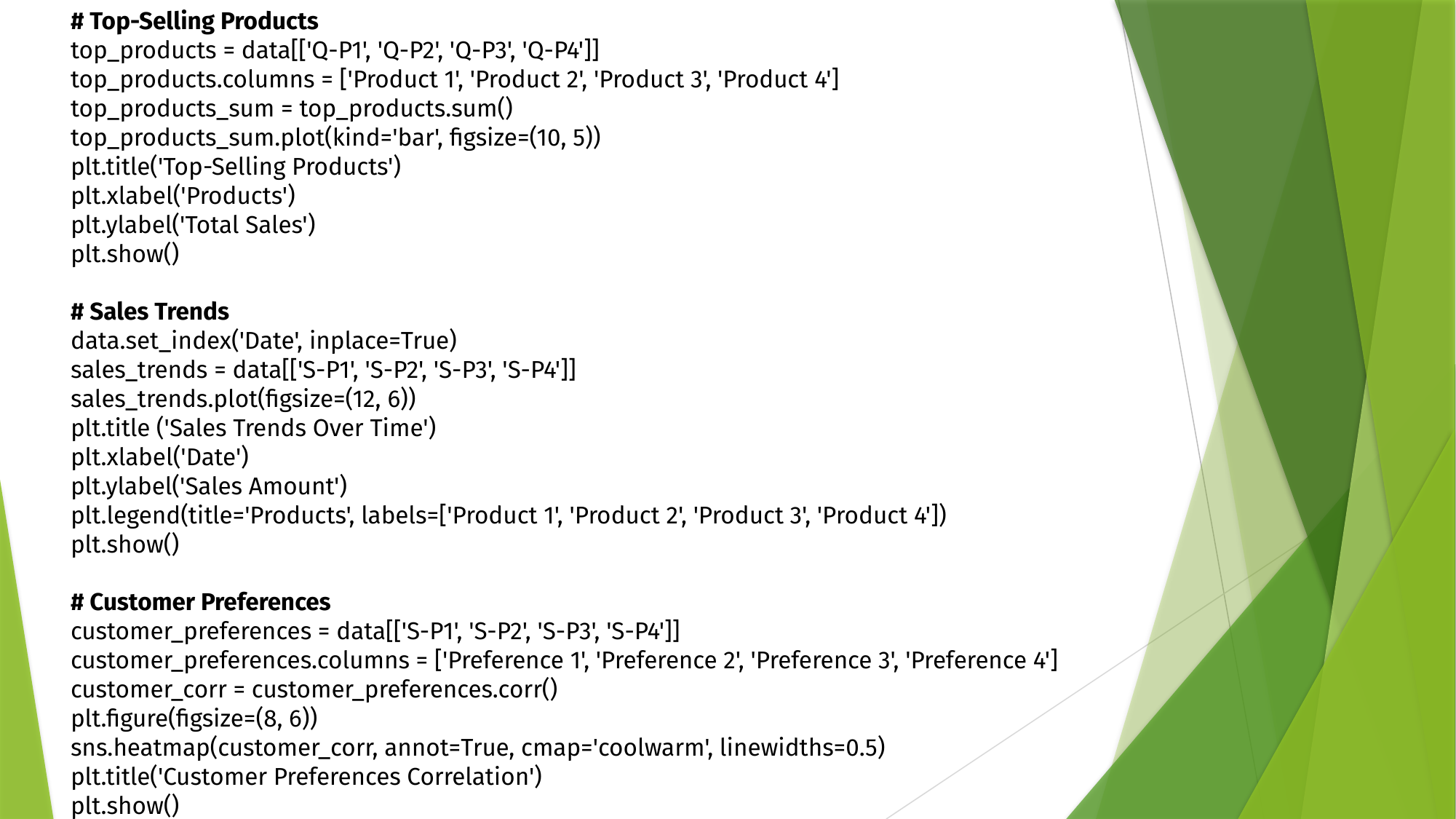

# Top-Selling Products
top_products = data[['Q-P1', 'Q-P2', 'Q-P3', 'Q-P4']]
top_products.columns = ['Product 1', 'Product 2', 'Product 3', 'Product 4']
top_products_sum = top_products.sum()
top_products_sum.plot(kind='bar', figsize=(10, 5))
plt.title('Top-Selling Products')
plt.xlabel('Products')
plt.ylabel('Total Sales')
plt.show()

# Sales Trends
data.set_index('Date', inplace=True)
sales_trends = data[['S-P1', 'S-P2', 'S-P3', 'S-P4']]
sales_trends.plot(figsize=(12, 6))
plt.title ('Sales Trends Over Time')
plt.xlabel('Date')
plt.ylabel('Sales Amount')
plt.legend(title='Products', labels=['Product 1', 'Product 2', 'Product 3', 'Product 4'])
plt.show()

# Customer Preferences
customer_preferences = data[['S-P1', 'S-P2', 'S-P3', 'S-P4']]
customer_preferences.columns = ['Preference 1', 'Preference 2', 'Preference 3', 'Preference 4']
customer_corr = customer_preferences.corr()
plt.figure(figsize=(8, 6))
sns.heatmap(customer_corr, annot=True, cmap='coolwarm', linewidths=0.5)
plt.title('Customer Preferences Correlation')
plt.show()